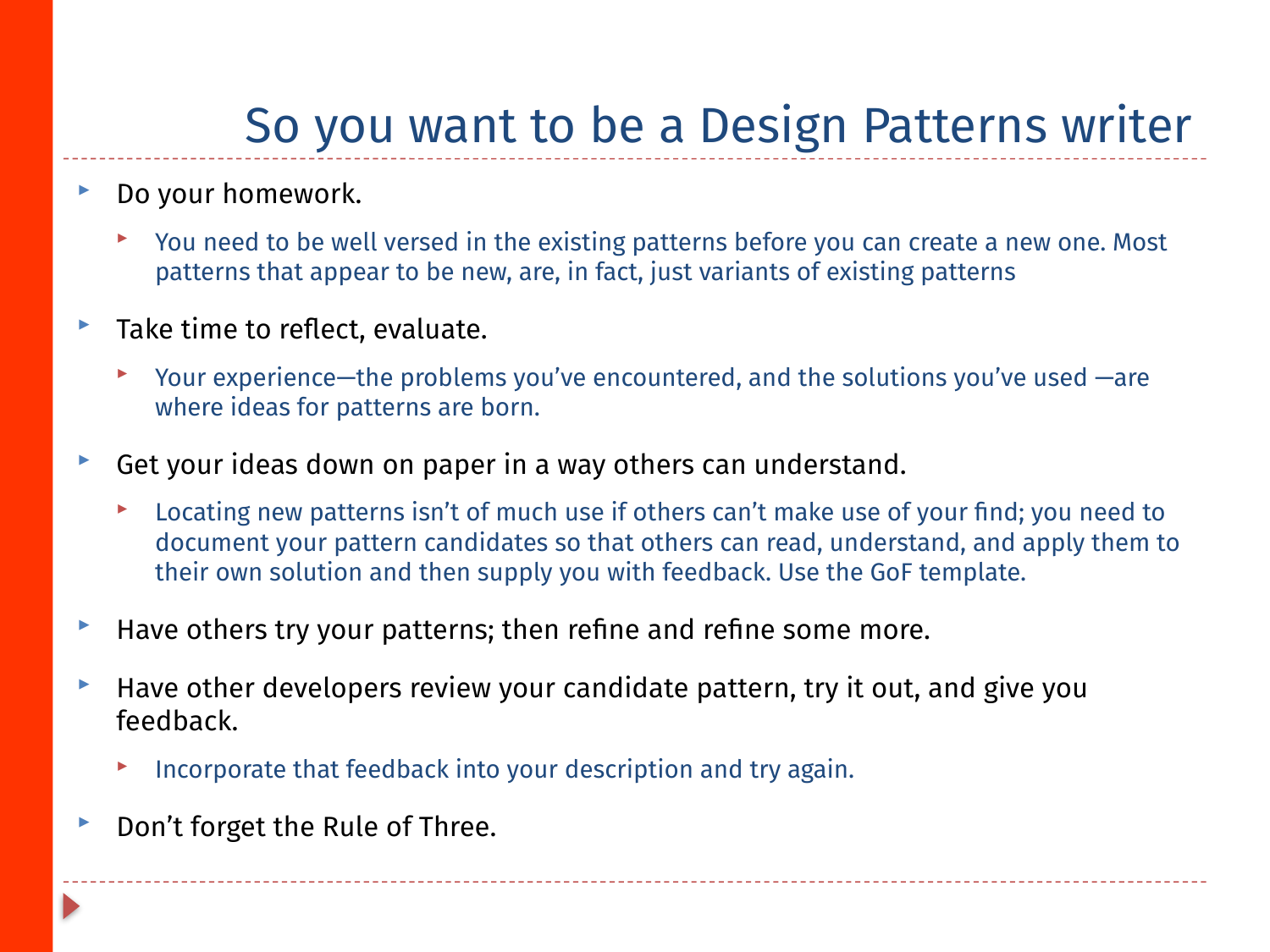

# So you want to be a Design Patterns writer
Do your homework.
You need to be well versed in the existing patterns before you can create a new one. Most patterns that appear to be new, are, in fact, just variants of existing patterns
Take time to reflect, evaluate.
Your experience—the problems you’ve encountered, and the solutions you’ve used —are where ideas for patterns are born.
Get your ideas down on paper in a way others can understand.
Locating new patterns isn’t of much use if others can’t make use of your find; you need to document your pattern candidates so that others can read, understand, and apply them to their own solution and then supply you with feedback. Use the GoF template.
Have others try your patterns; then refine and refine some more.
Have other developers review your candidate pattern, try it out, and give you feedback.
Incorporate that feedback into your description and try again.
Don’t forget the Rule of Three.